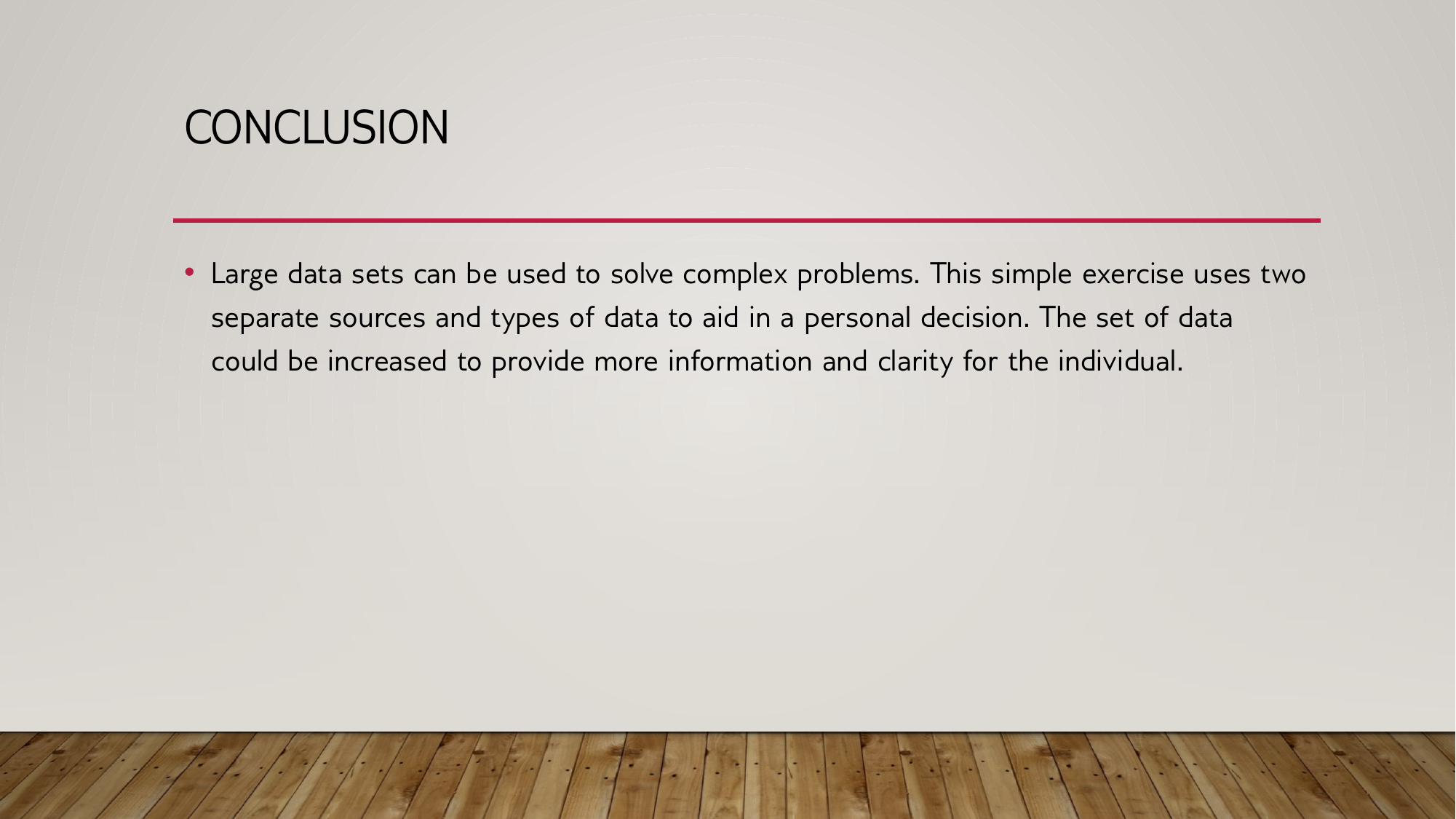

# Conclusion
Large data sets can be used to solve complex problems. This simple exercise uses two separate sources and types of data to aid in a personal decision. The set of data could be increased to provide more information and clarity for the individual.